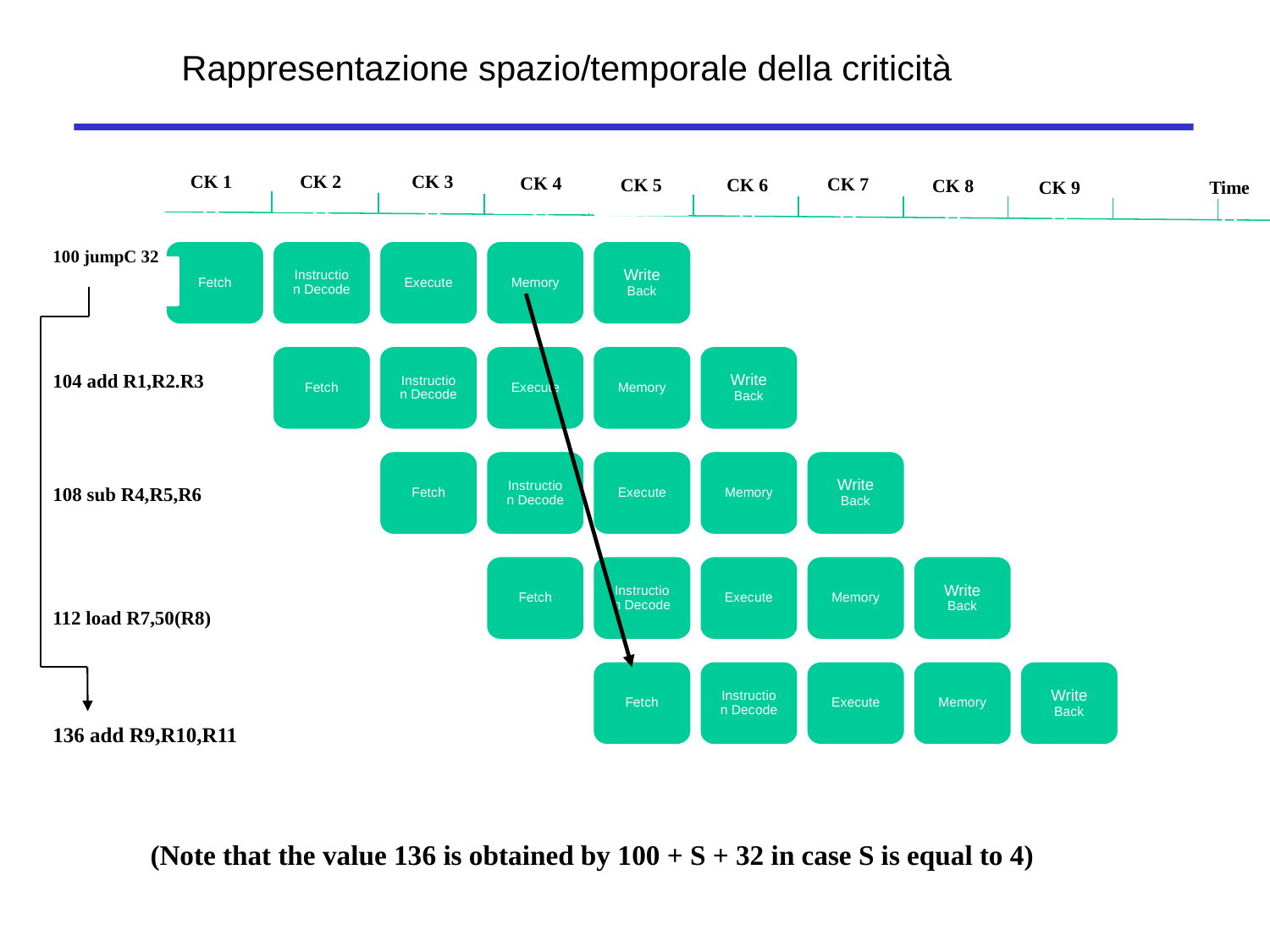

# Rappresentazione spazio/temporale della criticità

CK 1
o

CK 2
o

CK 3
o

CK 4
o

CK 7
o

CK 6
o

CK 5
o

CK 8
o

Time
o

CK 9
o
Fetch
Instruction Decode
Execute
Memory
Write Back
Fetch
Instruction Decode
Execute
Memory
Write Back
Fetch
Instruction Decode
Execute
Memory
Write Back
Fetch
Instruction Decode
Execute
Memory
Write Back
Fetch
Instruction Decode
Execute
Memory
Write Back
100 jumpC 32
o
104 add R1,R2.R3
o
108 sub R4,R5,R6
o
112 load R7,50(R8)
o
136 add R9,R10,R11
o
(Note that the value 136 is obtained by 100 + S + 32 in case S is equal to 4)